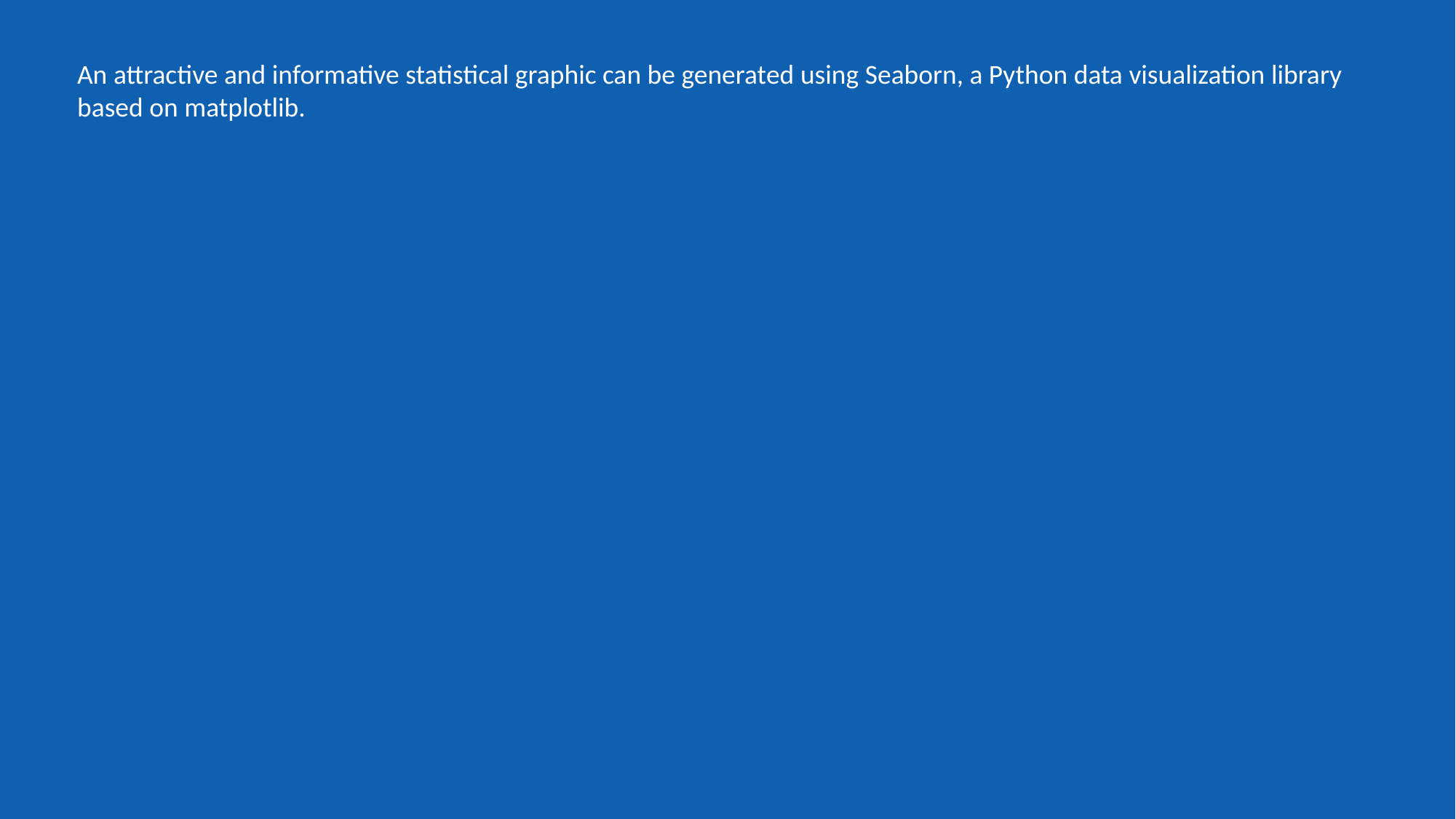

An attractive and informative statistical graphic can be generated using Seaborn, a Python data visualization library based on matplotlib.